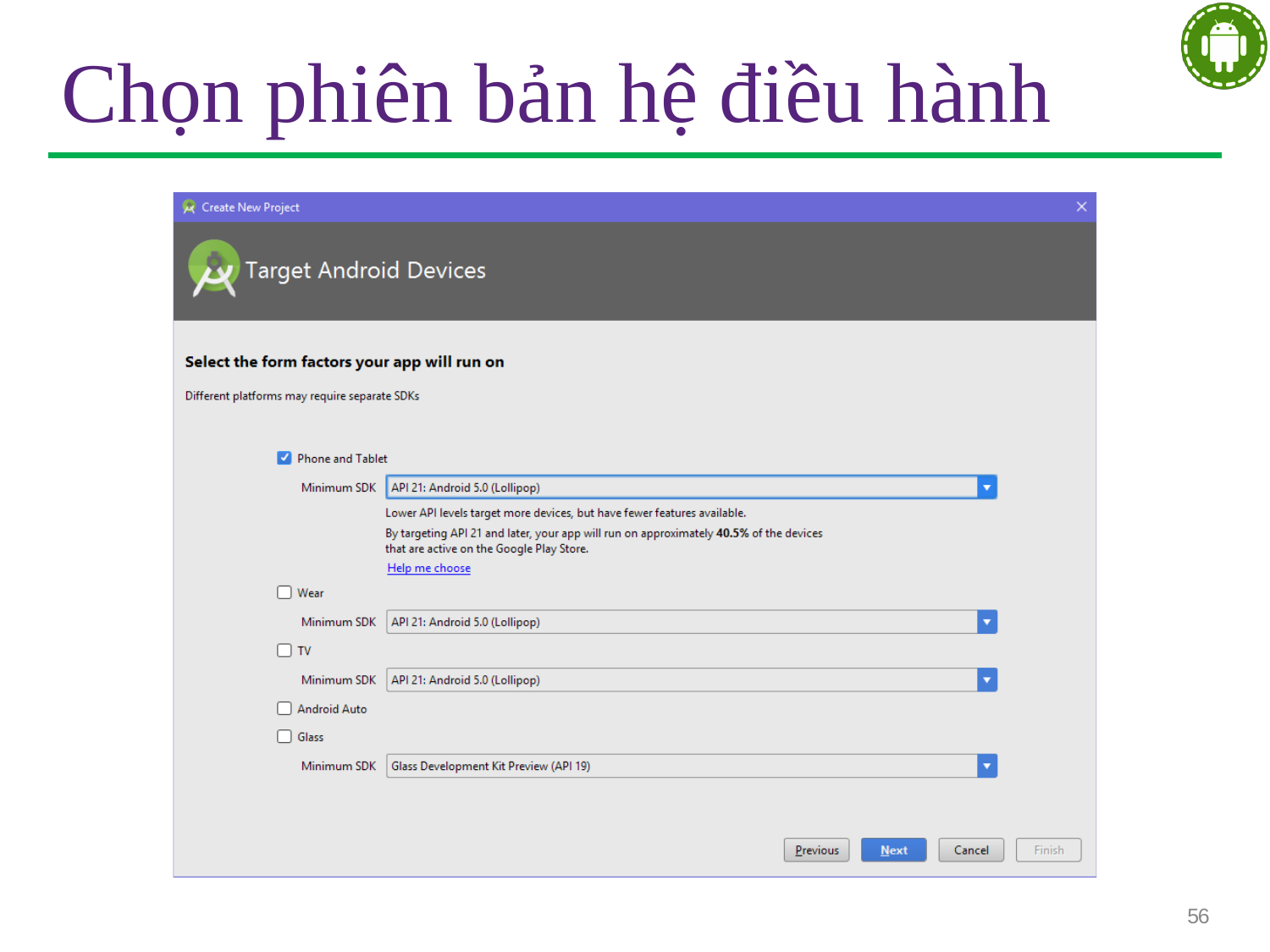

# Chọn phiên bản hệ điều hành

56